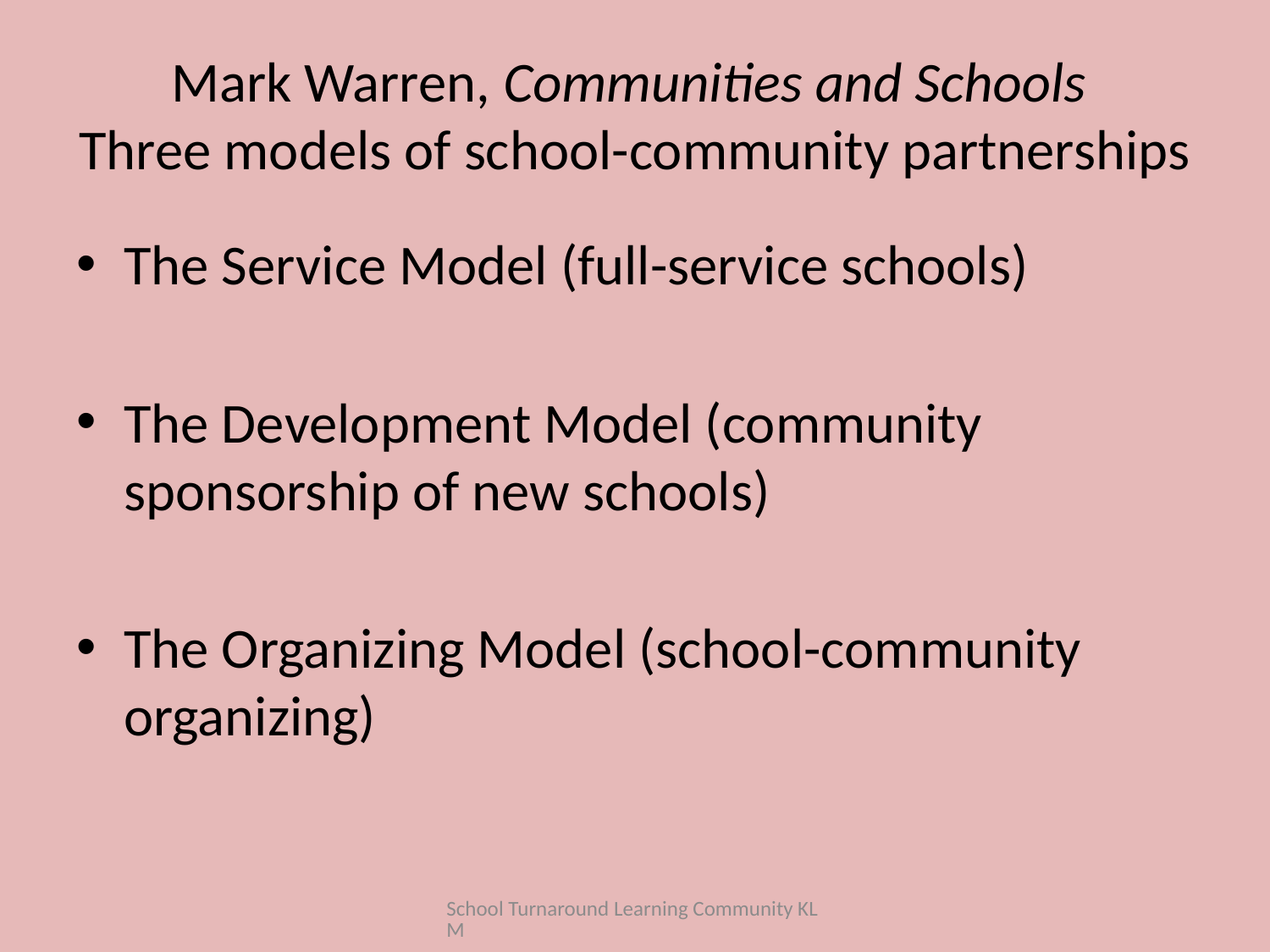

# Mark Warren, Communities and Schools Three models of school-community partnerships
The Service Model (full-service schools)

The Development Model (community sponsorship of new schools)

The Organizing Model (school-community organizing)

School Turnaround Learning Community KLM